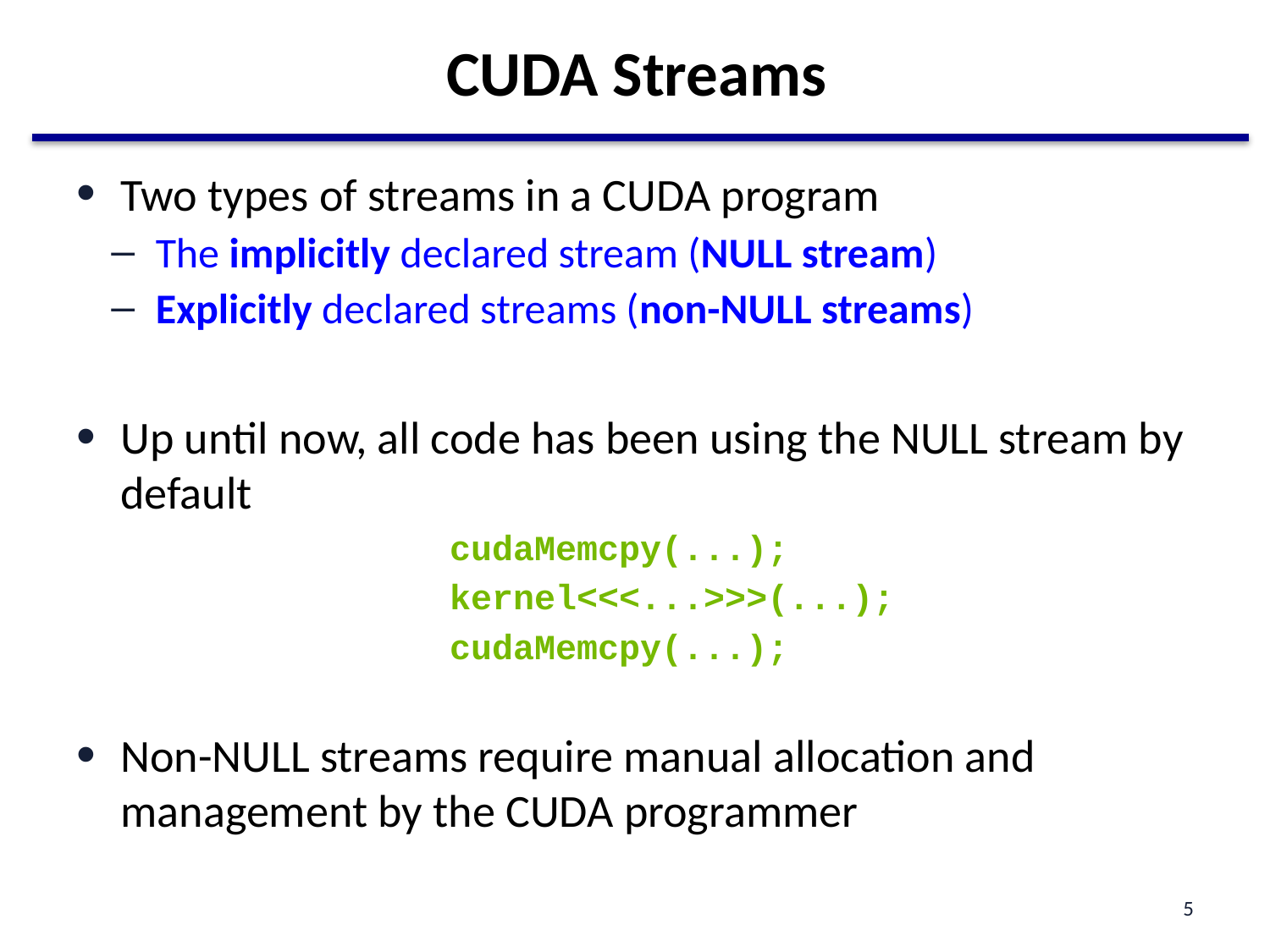

# CUDA Streams
Two types of streams in a CUDA program
The implicitly declared stream (NULL stream)
Explicitly declared streams (non-NULL streams)

Up until now, all code has been using the NULL stream by default
cudaMemcpy(...);
kernel<<<...>>>(...);
cudaMemcpy(...);

Non-NULL streams require manual allocation and management by the CUDA programmer
5